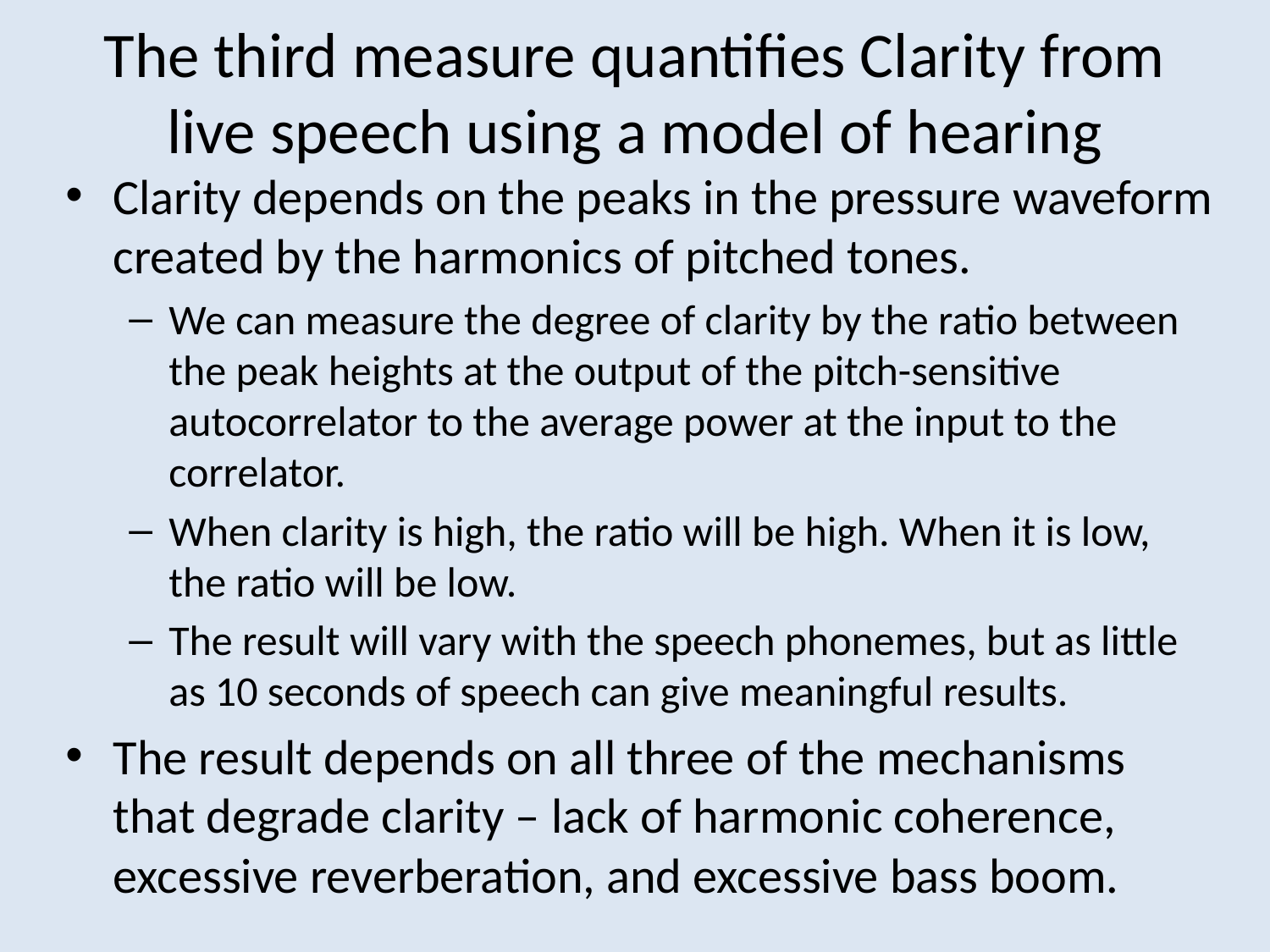

# The third measure quantifies Clarity from live speech using a model of hearing
Clarity depends on the peaks in the pressure waveform created by the harmonics of pitched tones.
We can measure the degree of clarity by the ratio between the peak heights at the output of the pitch-sensitive autocorrelator to the average power at the input to the correlator.
When clarity is high, the ratio will be high. When it is low, the ratio will be low.
The result will vary with the speech phonemes, but as little as 10 seconds of speech can give meaningful results.
The result depends on all three of the mechanisms that degrade clarity – lack of harmonic coherence, excessive reverberation, and excessive bass boom.